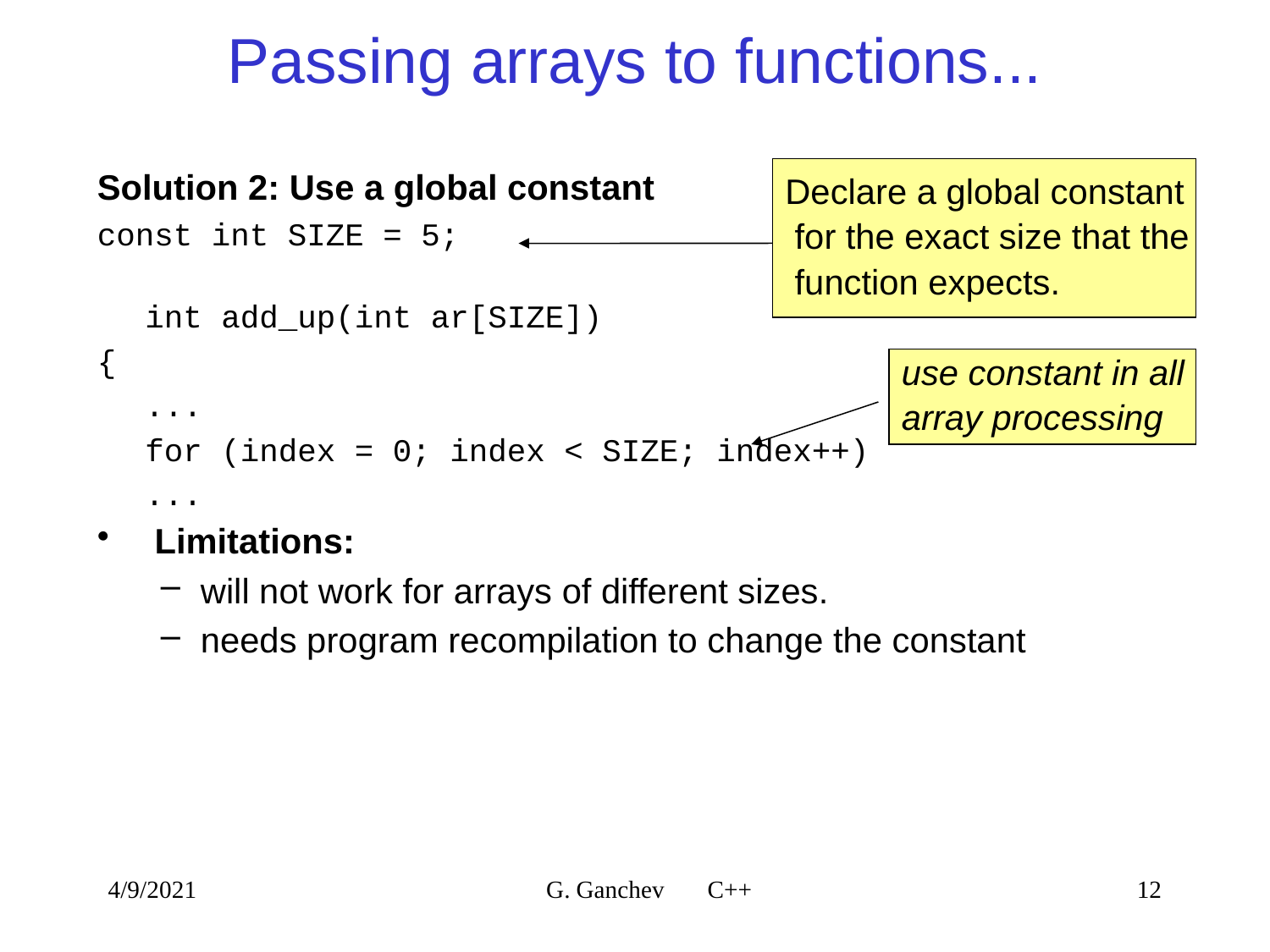

# Passing arrays to functions...
Solution 2: Use a global constant
const int SIZE = 5;
 
int add_up(int ar[SIZE])
{
	...
	for (index = 0; index < SIZE; index++)
	...
 Limitations:
will not work for arrays of different sizes.
needs program recompilation to change the constant
Declare a global constant
 for the exact size that the
 function expects.

use constant in all
array processing

4/9/2021
G. Ganchev       C++
12